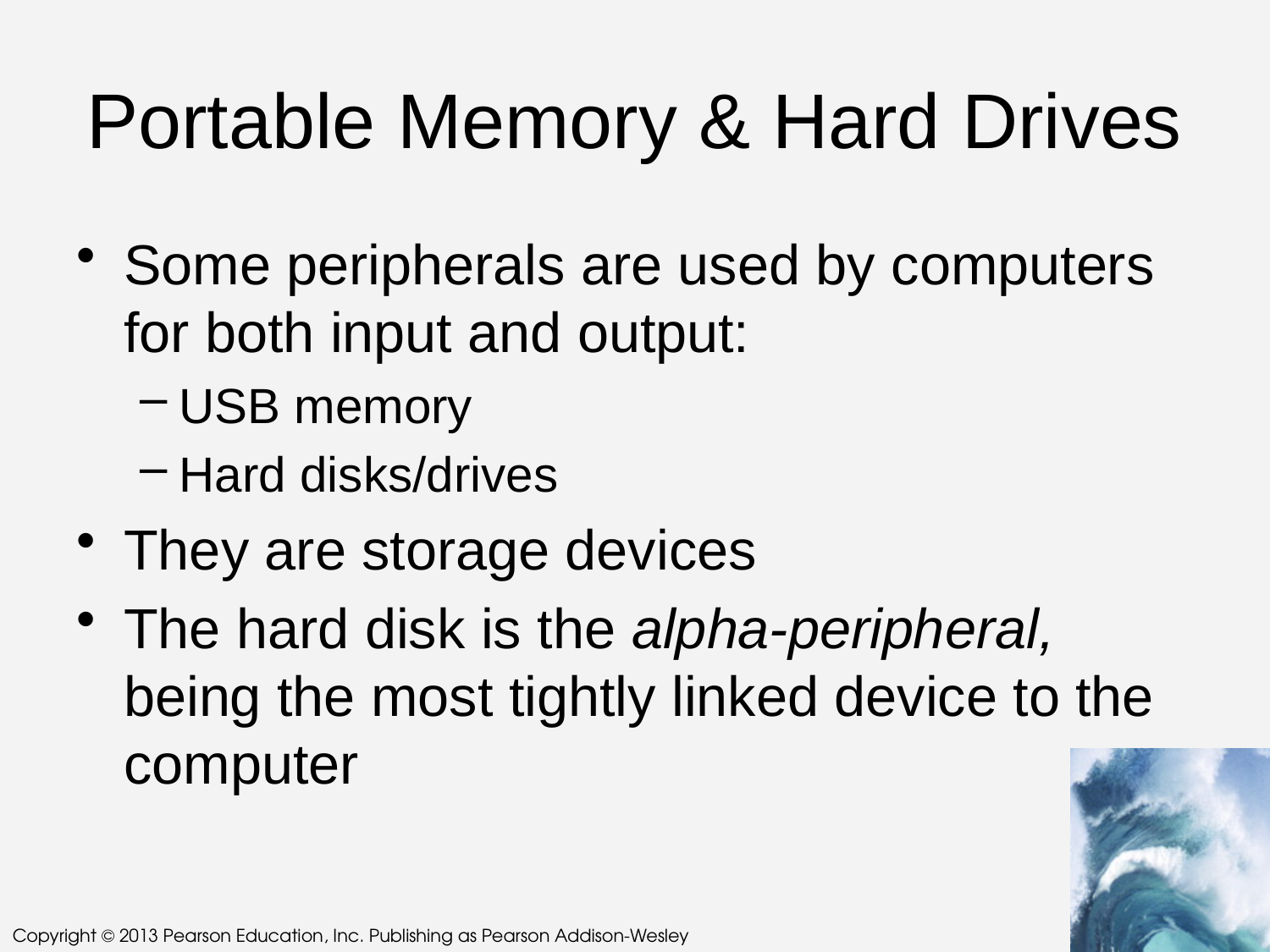

# Portable Memory & Hard Drives
Some peripherals are used by computers for both input and output:
USB memory
Hard disks/drives
They are storage devices
The hard disk is the alpha-peripheral, being the most tightly linked device to the computer